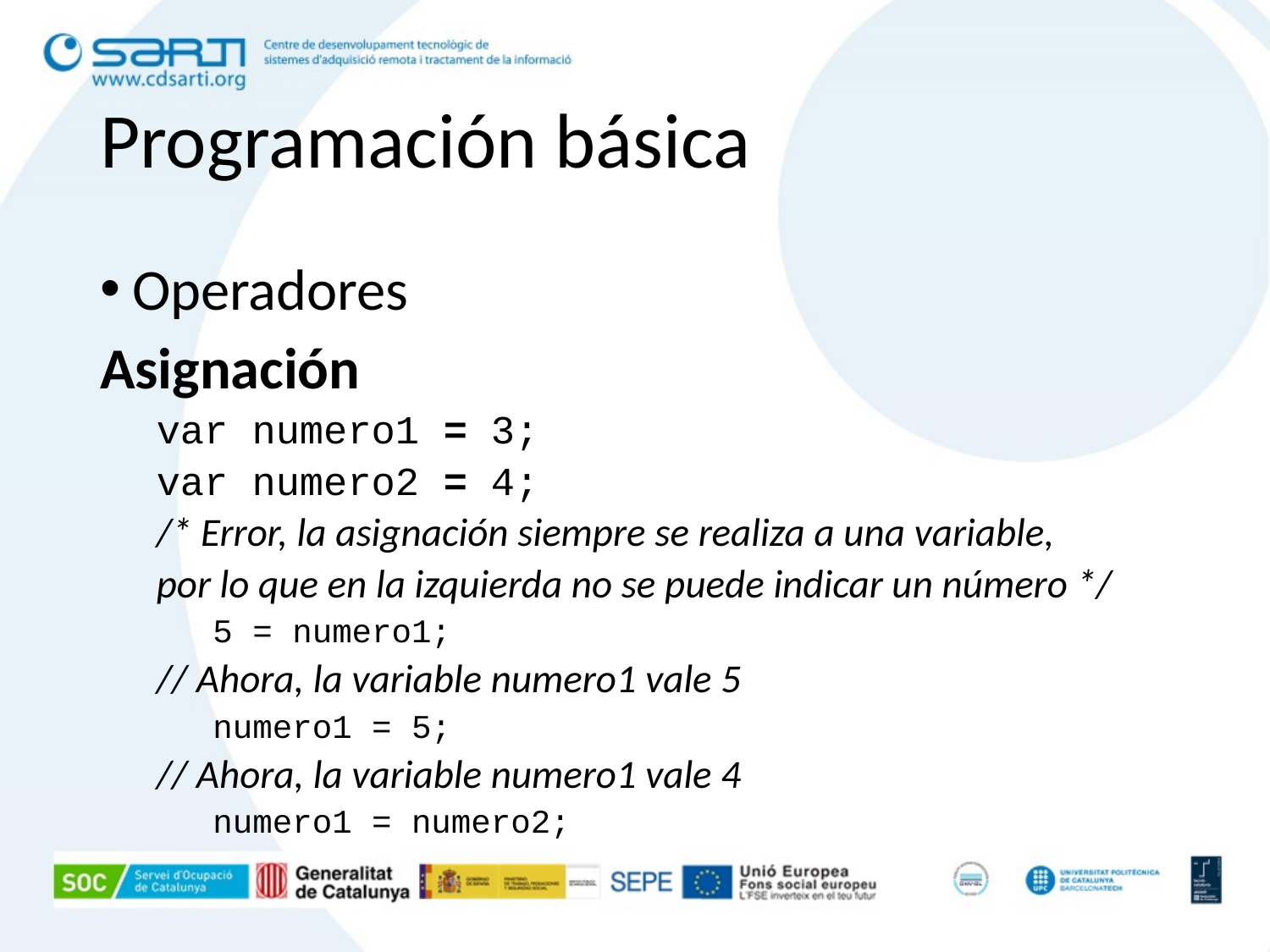

# Programación básica

Operadores
Asignación
var numero1 = 3;
var numero2 = 4;
/* Error, la asignación siempre se realiza a una variable,
por lo que en la izquierda no se puede indicar un número */
5 = numero1;
// Ahora, la variable numero1 vale 5
numero1 = 5;
// Ahora, la variable numero1 vale 4
numero1 = numero2;